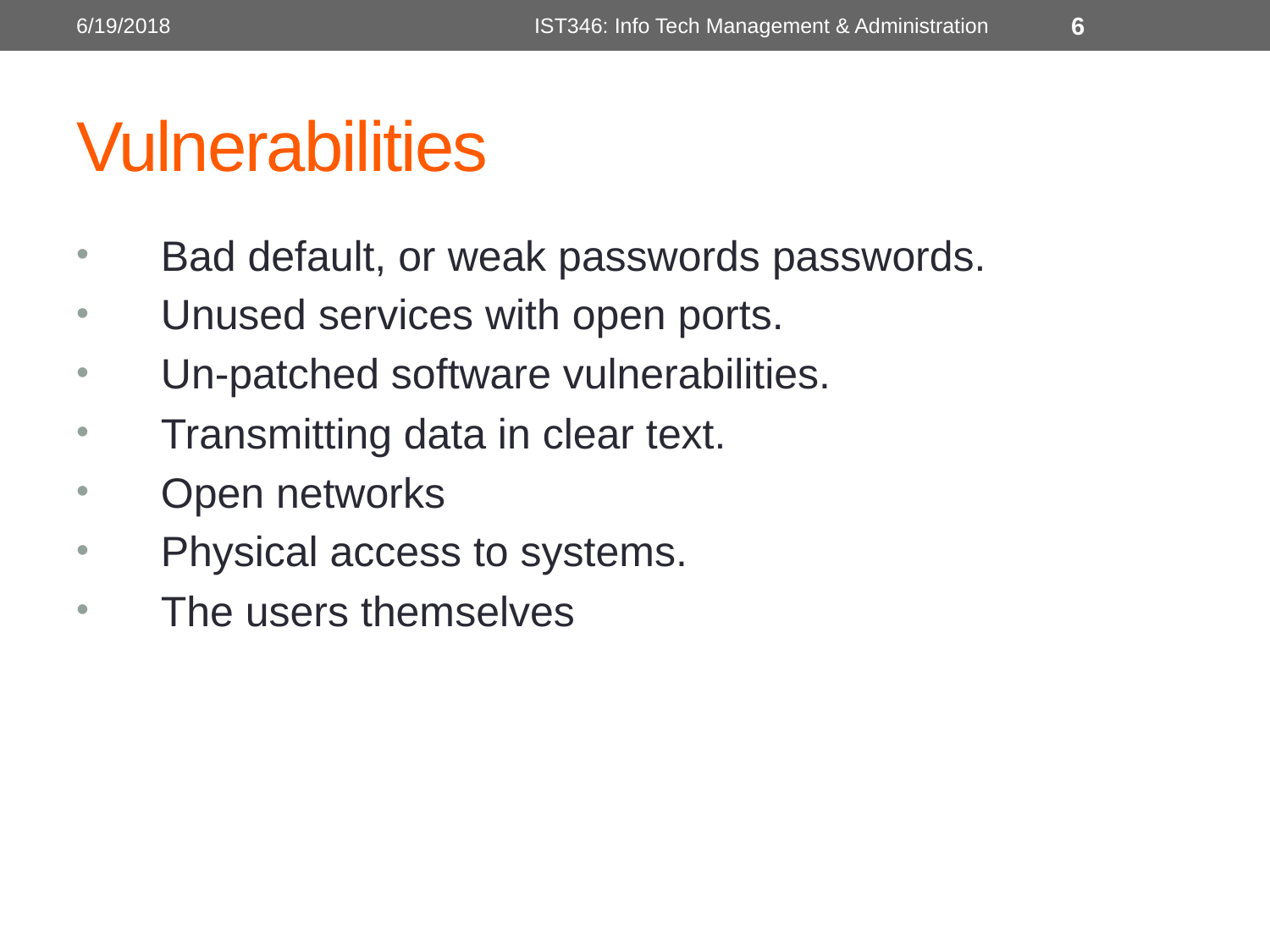

6/19/2018
IST346: Info Tech Management & Administration
6
# Vulnerabilities
Bad default, or weak passwords passwords.
Unused services with open ports.
Un-patched software vulnerabilities.
Transmitting data in clear text.
Open networks
Physical access to systems.
The users themselves